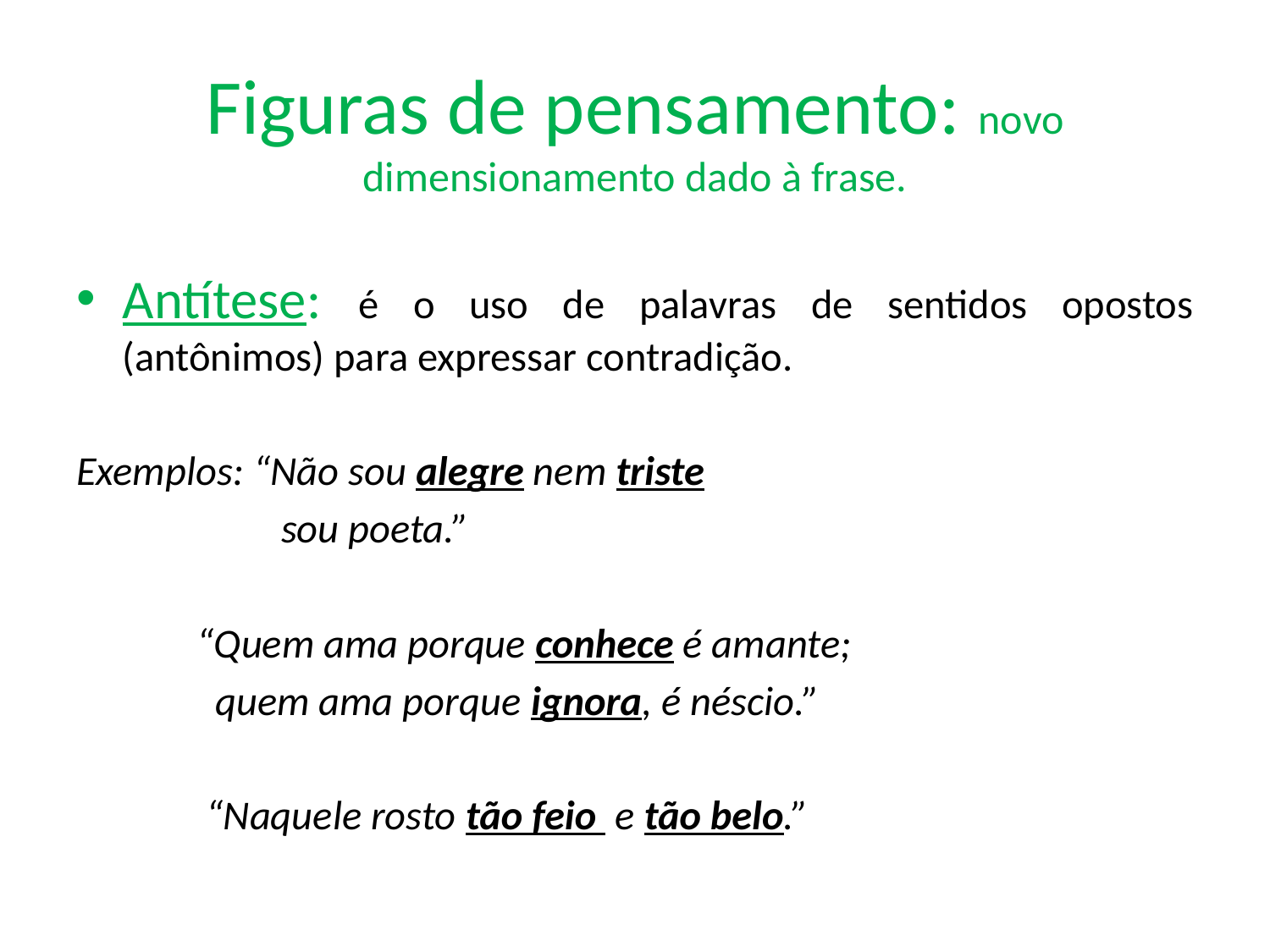

# Figuras de pensamento: novo dimensionamento dado à frase.
Antítese: é o uso de palavras de sentidos opostos (antônimos) para expressar contradição.

Exemplos: “Não sou alegre nem triste
                      sou poeta.”

		        “Quem ama porque conhece é amante;
		          quem ama porque ignora, é néscio.”

		         “Naquele rosto tão feio  e tão belo.”